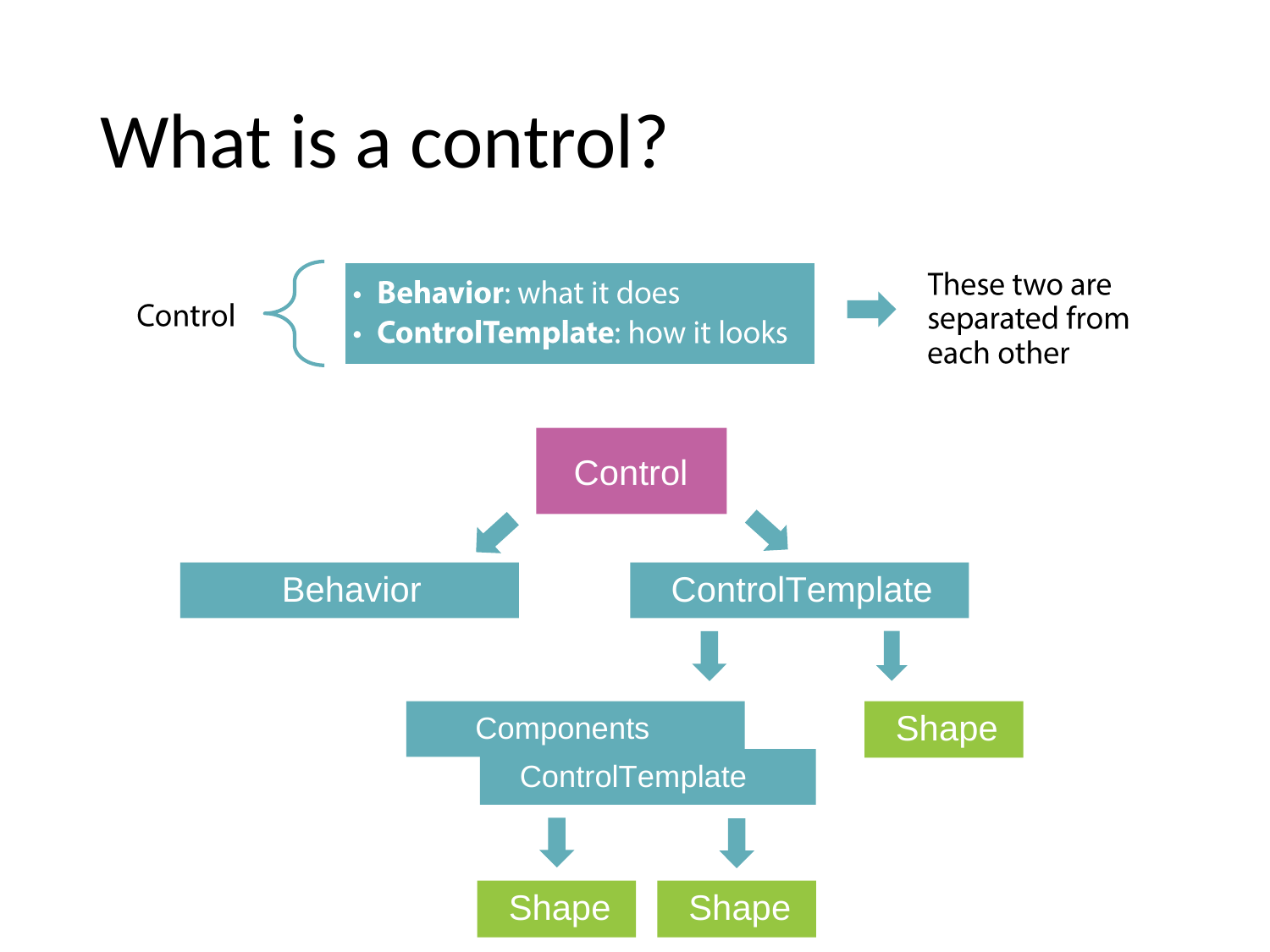

# What is a control?

Control

Behavior

ControlTemplate

Shape
Components

ControlTemplate

Shape

Shape